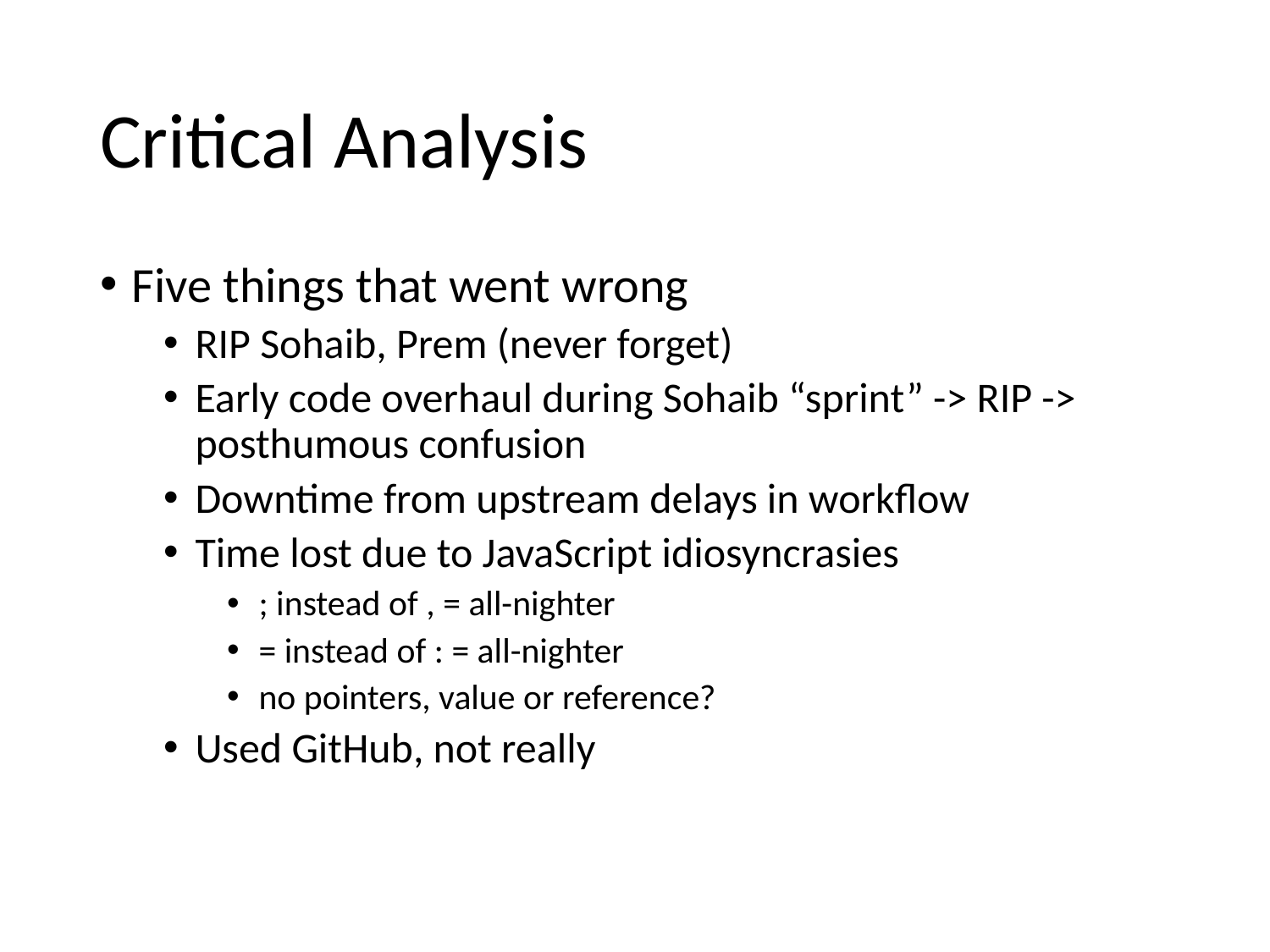

# Critical Analysis
Five things that went wrong
RIP Sohaib, Prem (never forget)
Early code overhaul during Sohaib “sprint” -> RIP -> posthumous confusion
Downtime from upstream delays in workflow
Time lost due to JavaScript idiosyncrasies
; instead of , = all-nighter
= instead of : = all-nighter
no pointers, value or reference?
Used GitHub, not really